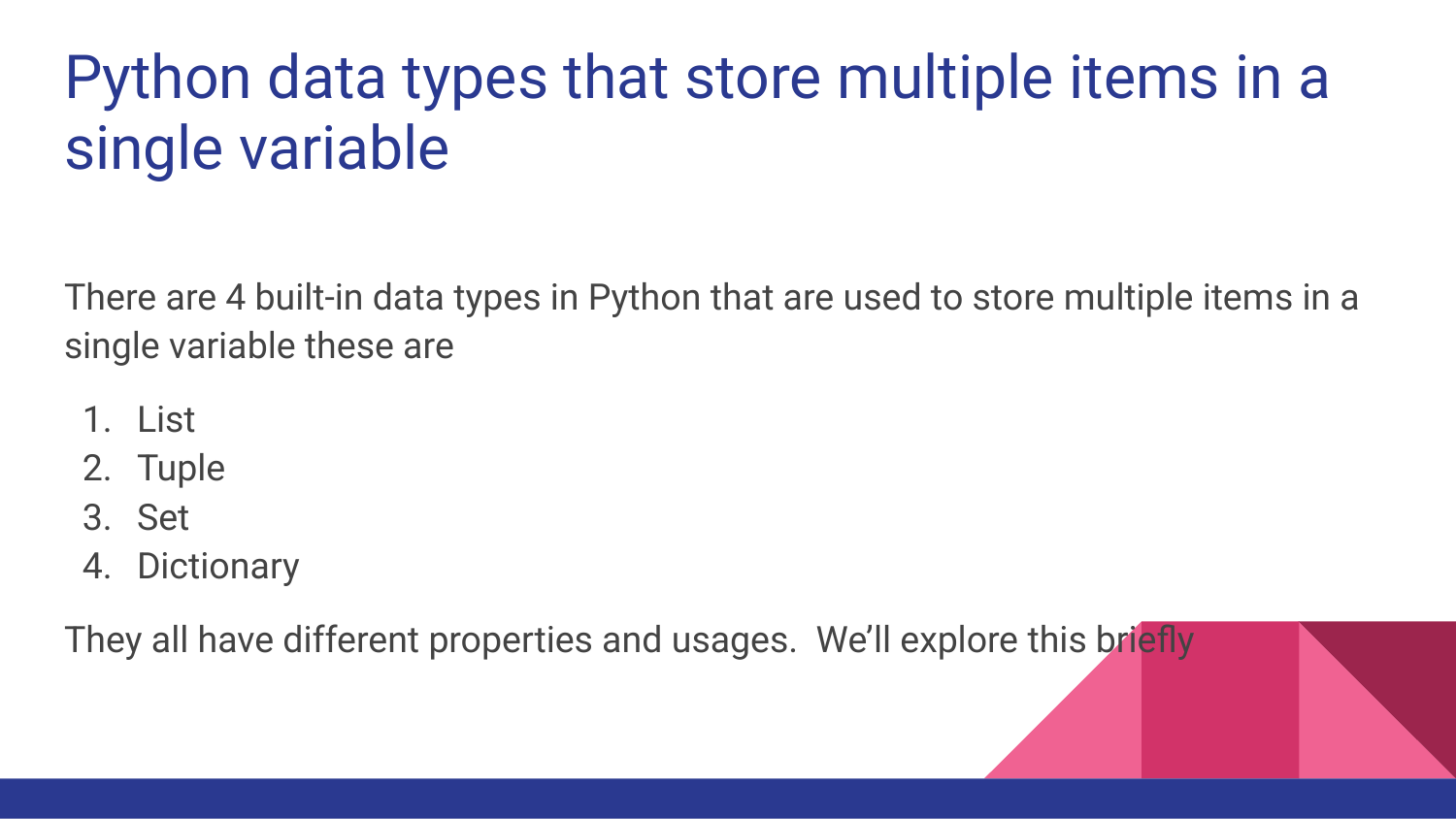

# Python data types that store multiple items in a single variable
There are 4 built-in data types in Python that are used to store multiple items in a single variable these are
List
Tuple
Set
Dictionary
They all have different properties and usages.  We’ll explore this briefly